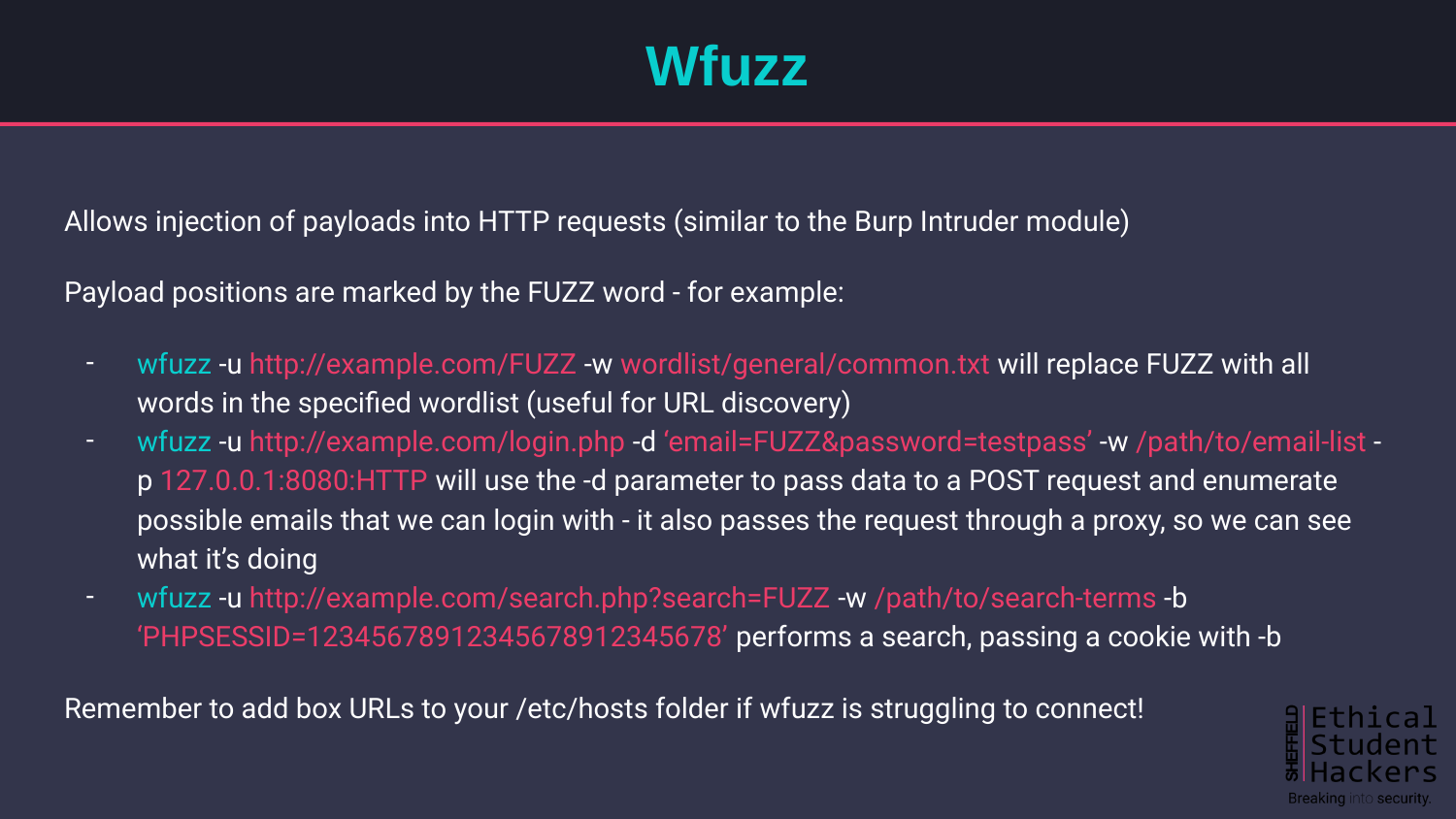

# Wfuzz
Allows injection of payloads into HTTP requests (similar to the Burp Intruder module)
Payload positions are marked by the FUZZ word - for example:
wfuzz -u http://example.com/FUZZ -w wordlist/general/common.txt will replace FUZZ with all words in the specified wordlist (useful for URL discovery)
wfuzz -u http://example.com/login.php -d ‘email=FUZZ&password=testpass’ -w /path/to/email-list -p 127.0.0.1:8080:HTTP will use the -d parameter to pass data to a POST request and enumerate possible emails that we can login with - it also passes the request through a proxy, so we can see what it’s doing
wfuzz -u http://example.com/search.php?search=FUZZ -w /path/to/search-terms -b ‘PHPSESSID=12345678912345678912345678’ performs a search, passing a cookie with -b
Remember to add box URLs to your /etc/hosts folder if wfuzz is struggling to connect!